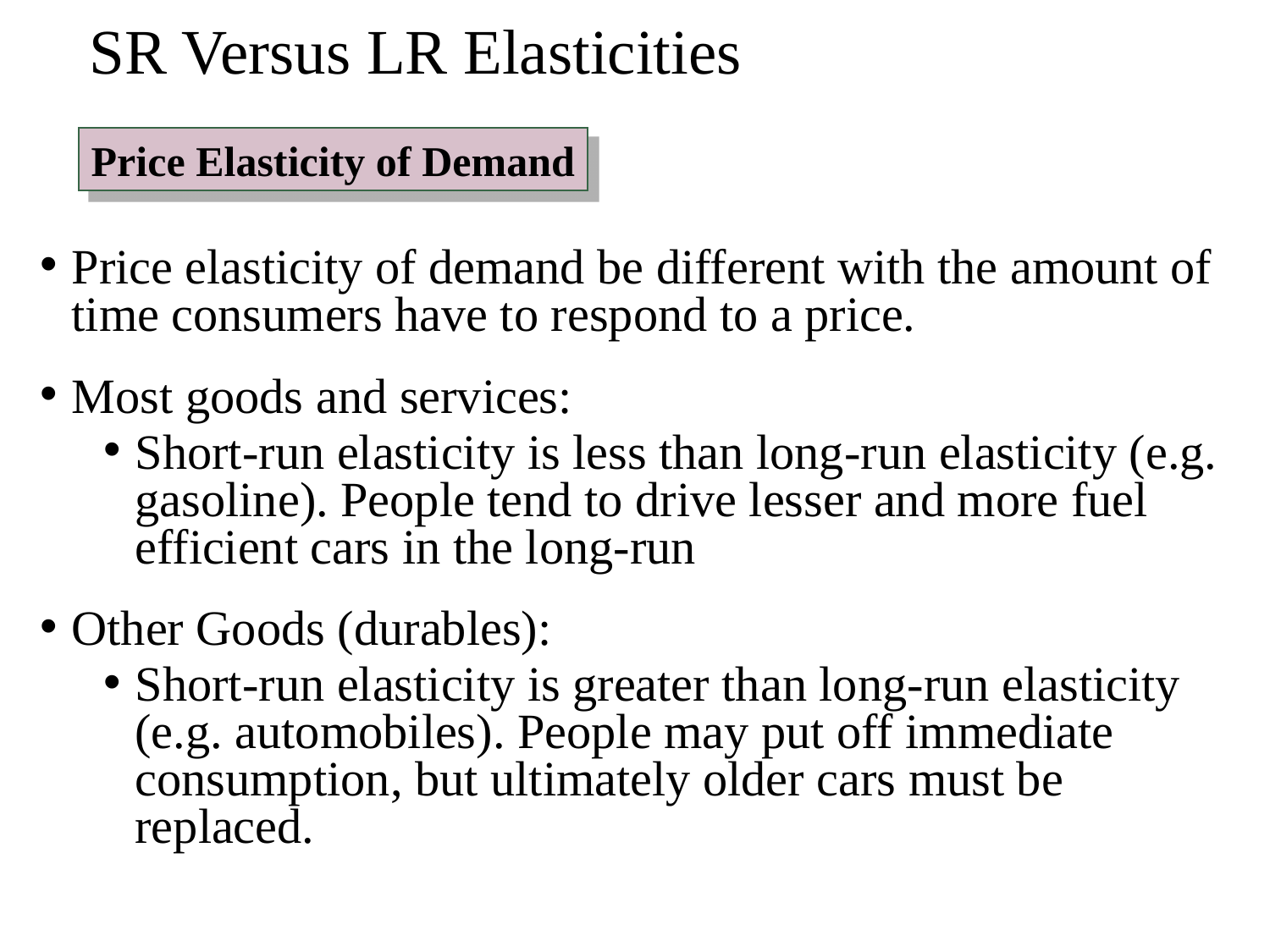

# SR Versus LR Elasticities
Price Elasticity of Demand
Price elasticity of demand be different with the amount of time consumers have to respond to a price.
Most goods and services:
Short-run elasticity is less than long-run elasticity (e.g. gasoline). People tend to drive lesser and more fuel efficient cars in the long-run
Other Goods (durables):
Short-run elasticity is greater than long-run elasticity (e.g. automobiles). People may put off immediate consumption, but ultimately older cars must be replaced.